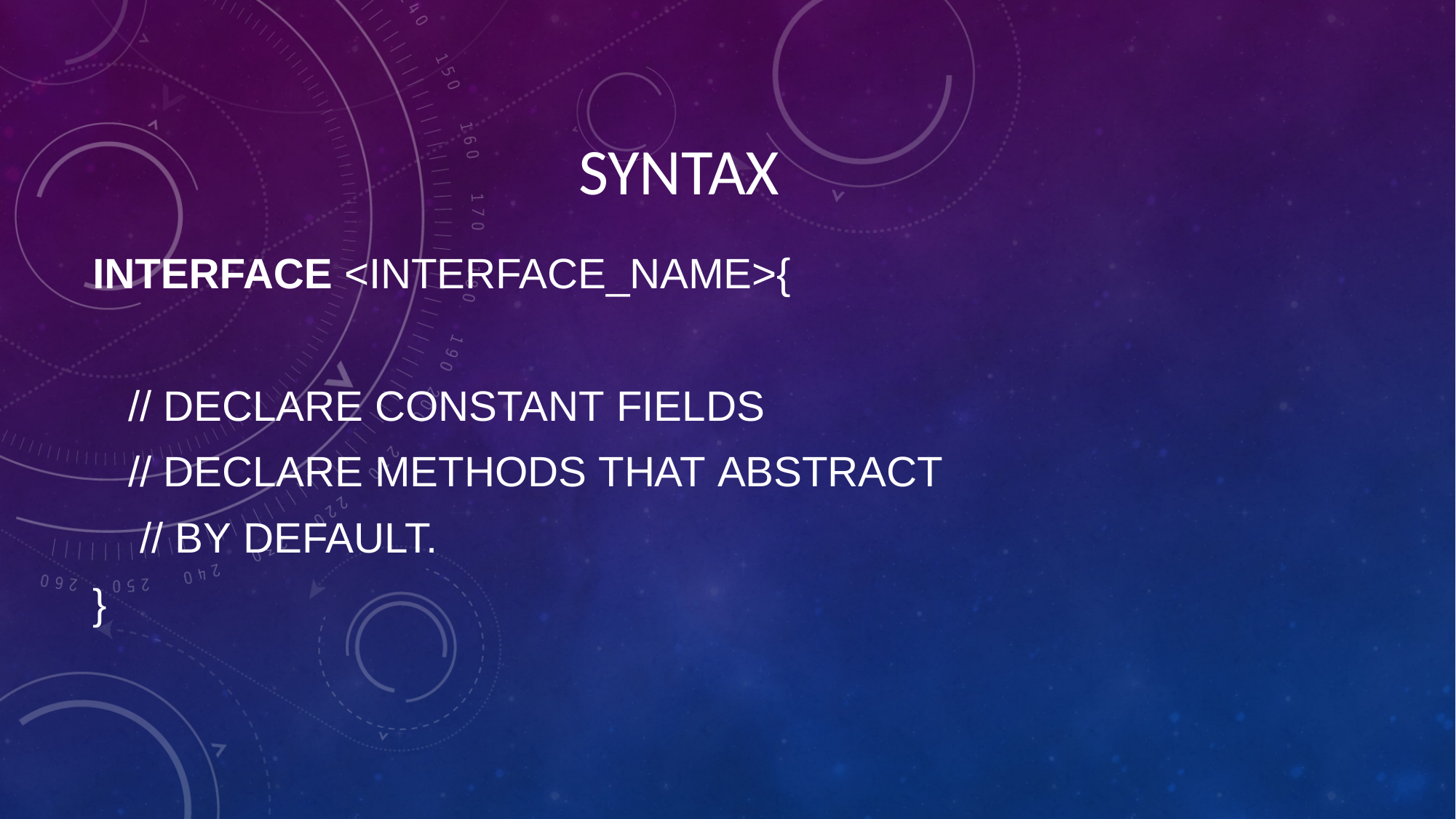

# Syntax
interface <interface_name>{

   // declare constant fields
   // declare methods that abstract
    // by default.
}